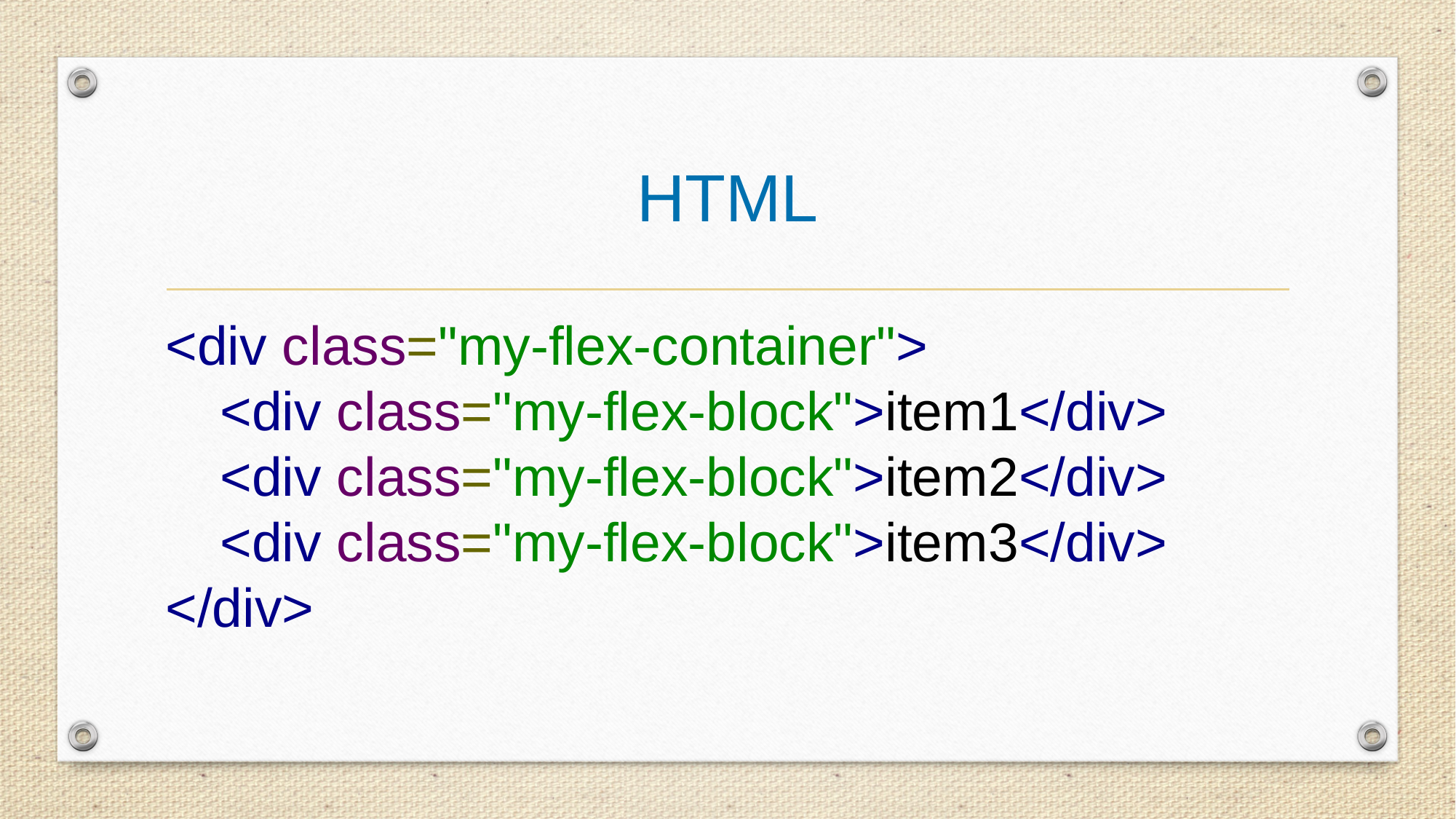

# HTML
<div class="my-flex-container">
<div class="my-flex-block">item1</div>
<div class="my-flex-block">item2</div>
<div class="my-flex-block">item3</div>
</div>